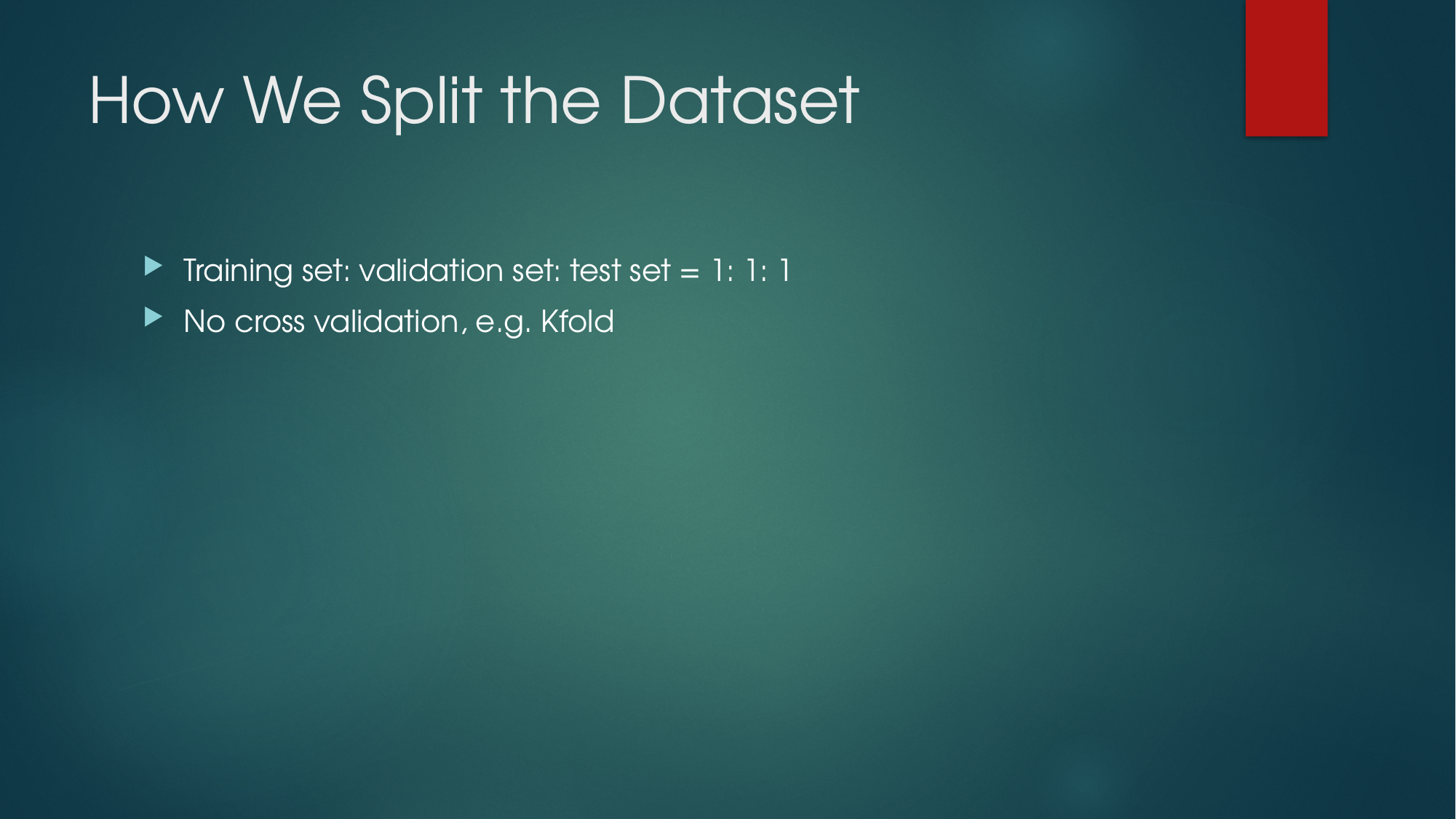

# How We Split the Dataset
Training set: validation set: test set = 1: 1: 1
No cross validation, e.g. Kfold